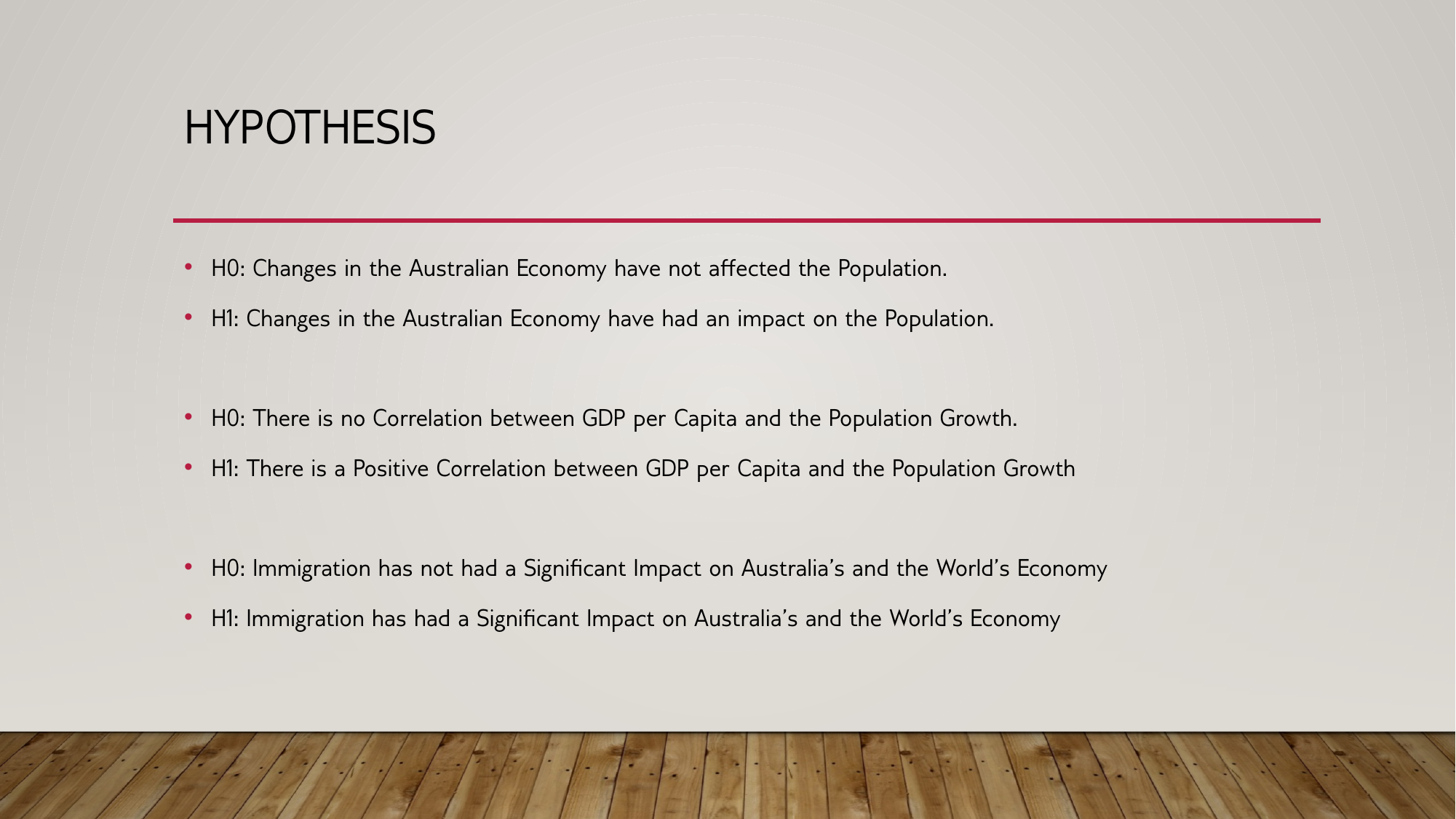

# Hypothesis
H0: Changes in the Australian Economy have not affected the Population.
H1: Changes in the Australian Economy have had an impact on the Population.

H0: There is no Correlation between GDP per Capita and the Population Growth.
H1: There is a Positive Correlation between GDP per Capita and the Population Growth

H0: Immigration has not had a Significant Impact on Australia’s and the World’s Economy
H1: Immigration has had a Significant Impact on Australia’s and the World’s Economy